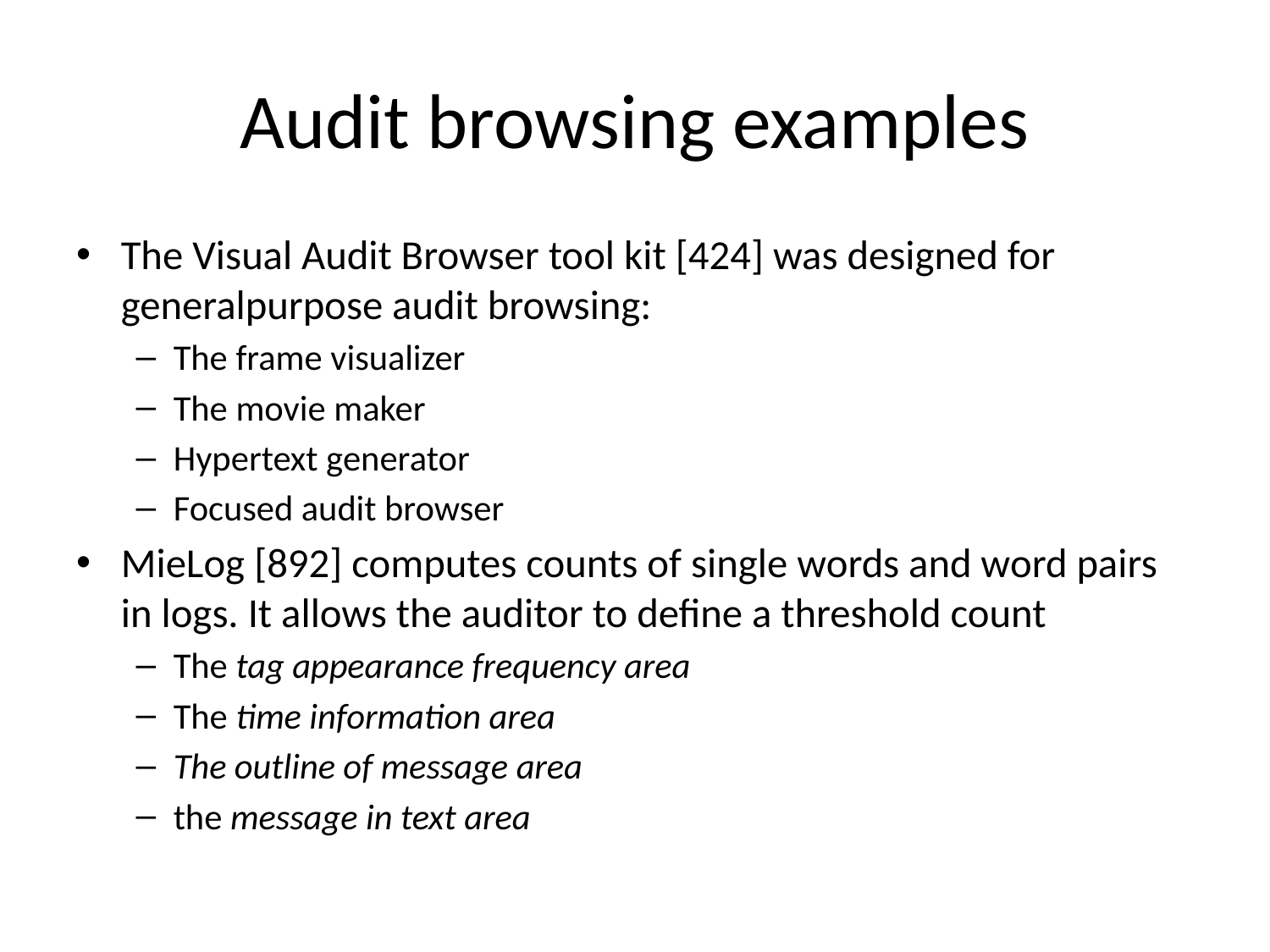

# Audit browsing examples
The Visual Audit Browser tool kit [424] was designed for generalpurpose audit browsing:
The frame visualizer
The movie maker
Hypertext generator
Focused audit browser
MieLog [892] computes counts of single words and word pairs in logs. It allows the auditor to define a threshold count
The tag appearance frequency area
The time information area
The outline of message area
the message in text area